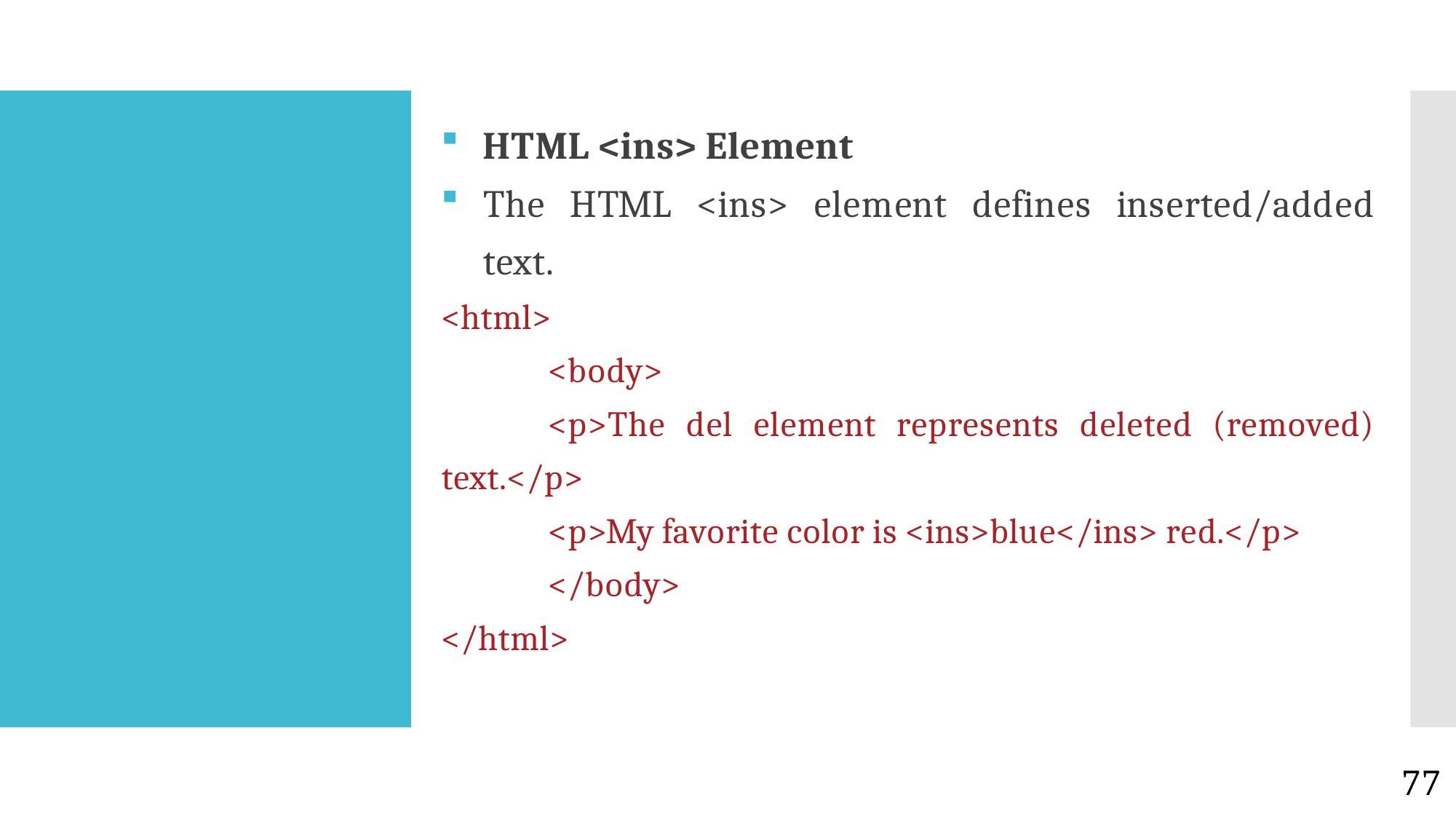

HTML <ins> Element
The HTML <ins> element defines inserted/added text.
<html>
	<body>
		<p>The del element represents deleted (removed) text.</p>
		<p>My favorite color is <ins>blue</ins> red.</p>
	</body>
</html>

#
77